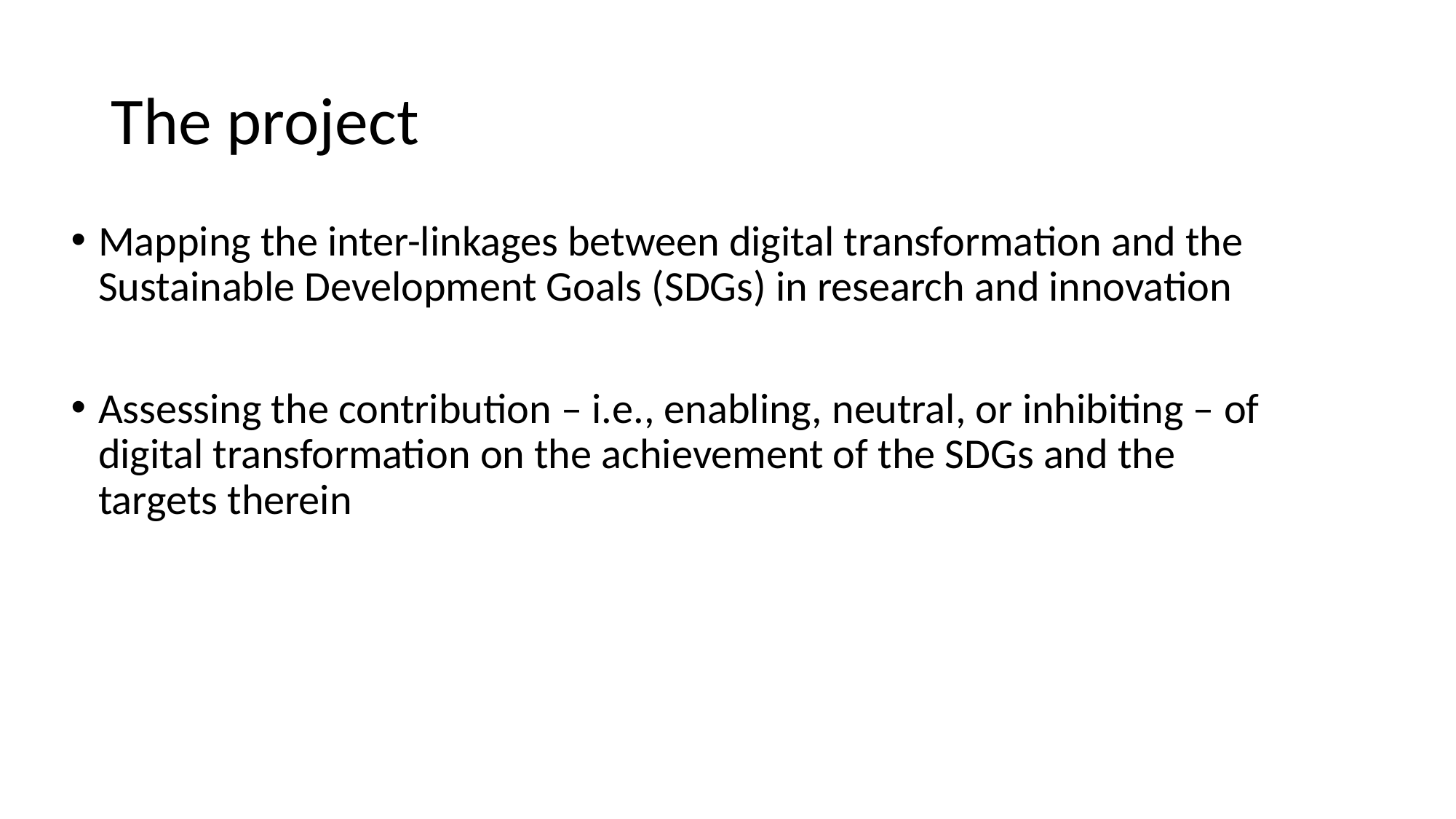

# The project
Mapping the inter-linkages between digital transformation and the Sustainable Development Goals (SDGs) in research and innovation

Assessing the contribution – i.e., enabling, neutral, or inhibiting – of digital transformation on the achievement of the SDGs and the targets therein